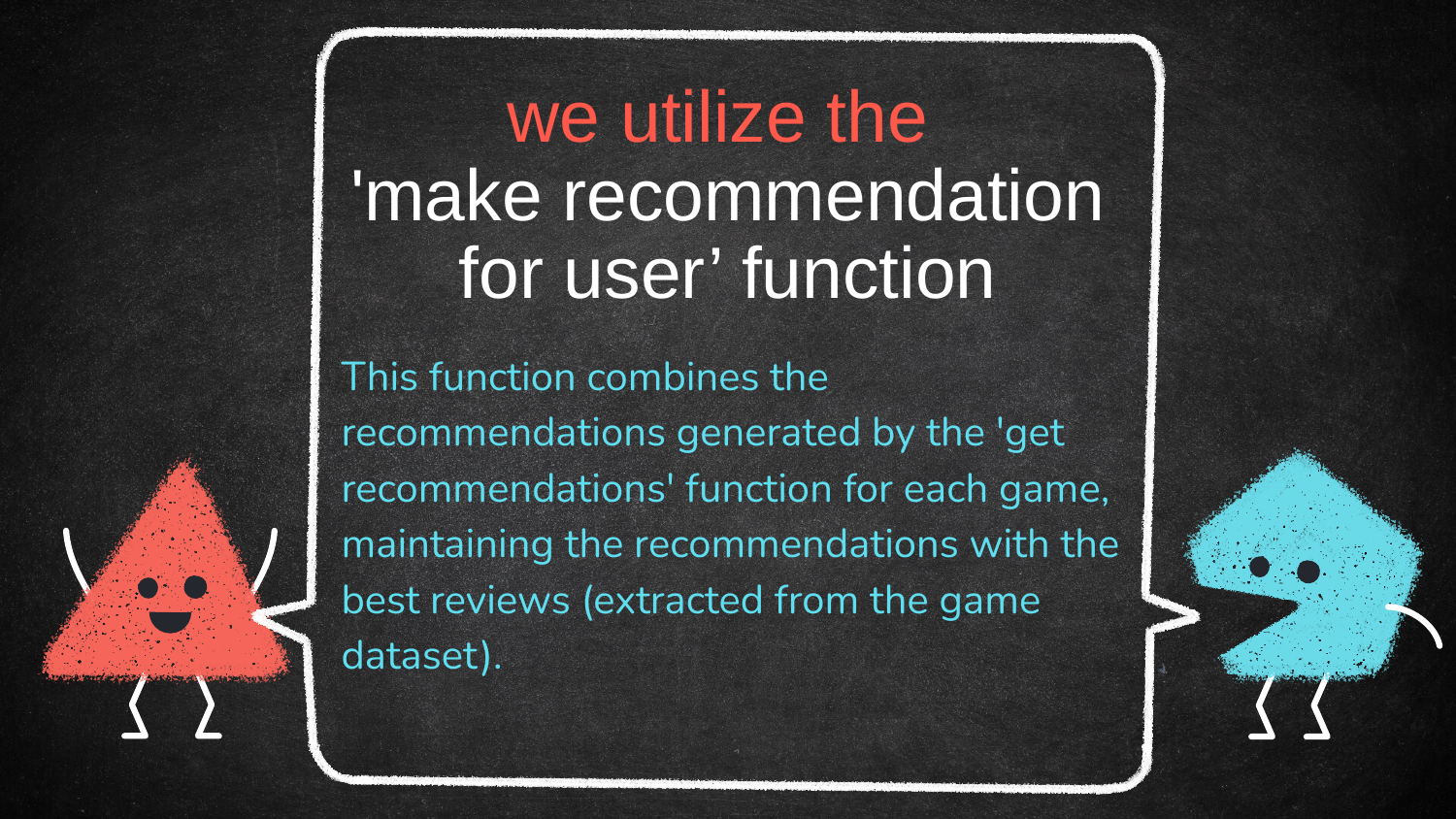

# we utilize the 'make recommendation for user’ function
This function combines the recommendations generated by the 'get recommendations' function for each game, maintaining the recommendations with the best reviews (extracted from the game dataset).